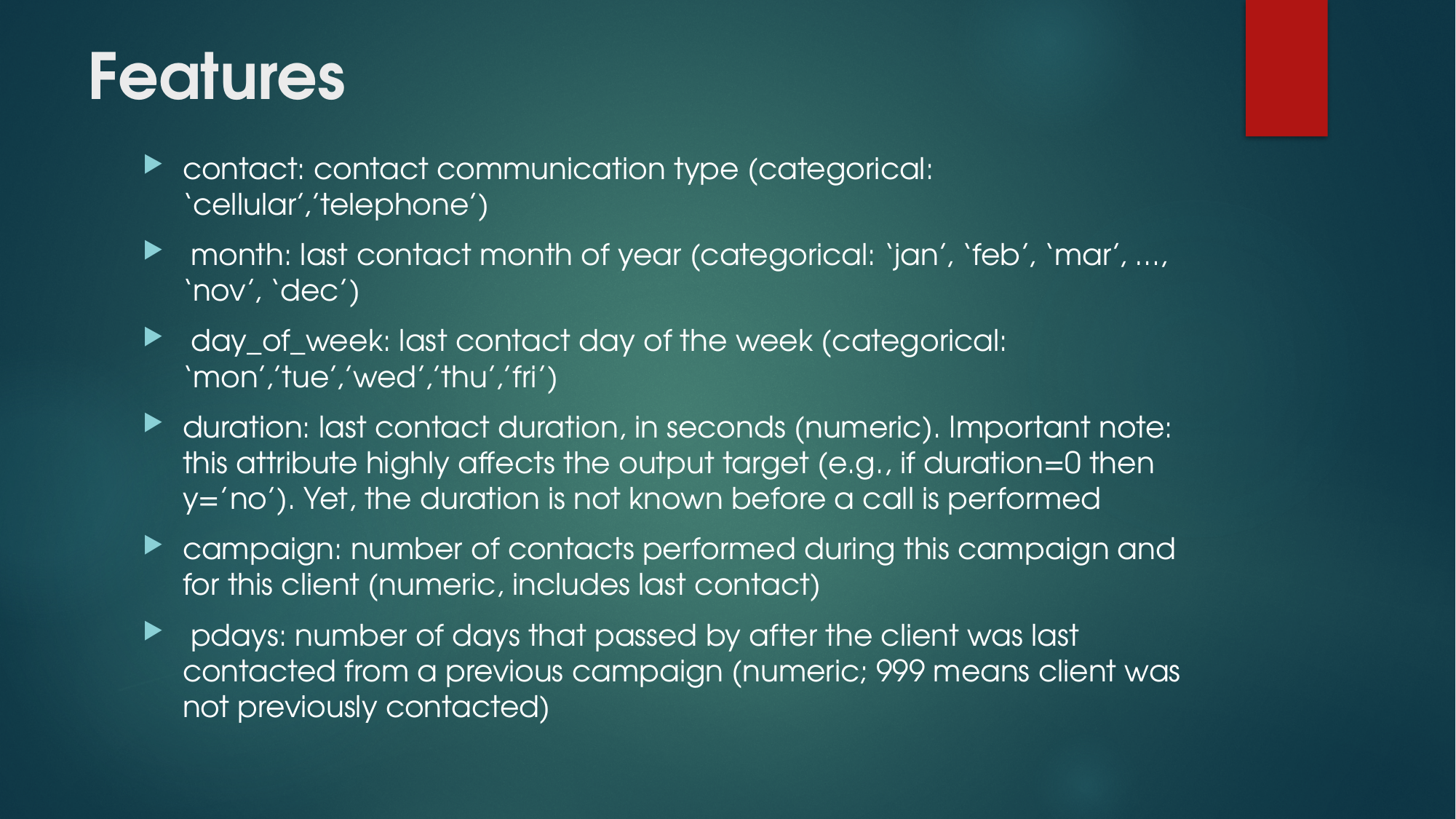

# Features
contact: contact communication type (categorical: ‘cellular’,’telephone’)
 month: last contact month of year (categorical: ‘jan’, ‘feb’, ‘mar’, …, ‘nov’, ‘dec’)
 day_of_week: last contact day of the week (categorical: ‘mon’,’tue’,’wed’,’thu’,’fri’)
duration: last contact duration, in seconds (numeric). Important note: this attribute highly affects the output target (e.g., if duration=0 then y=’no’). Yet, the duration is not known before a call is performed
campaign: number of contacts performed during this campaign and for this client (numeric, includes last contact)
 pdays: number of days that passed by after the client was last contacted from a previous campaign (numeric; 999 means client was not previously contacted)